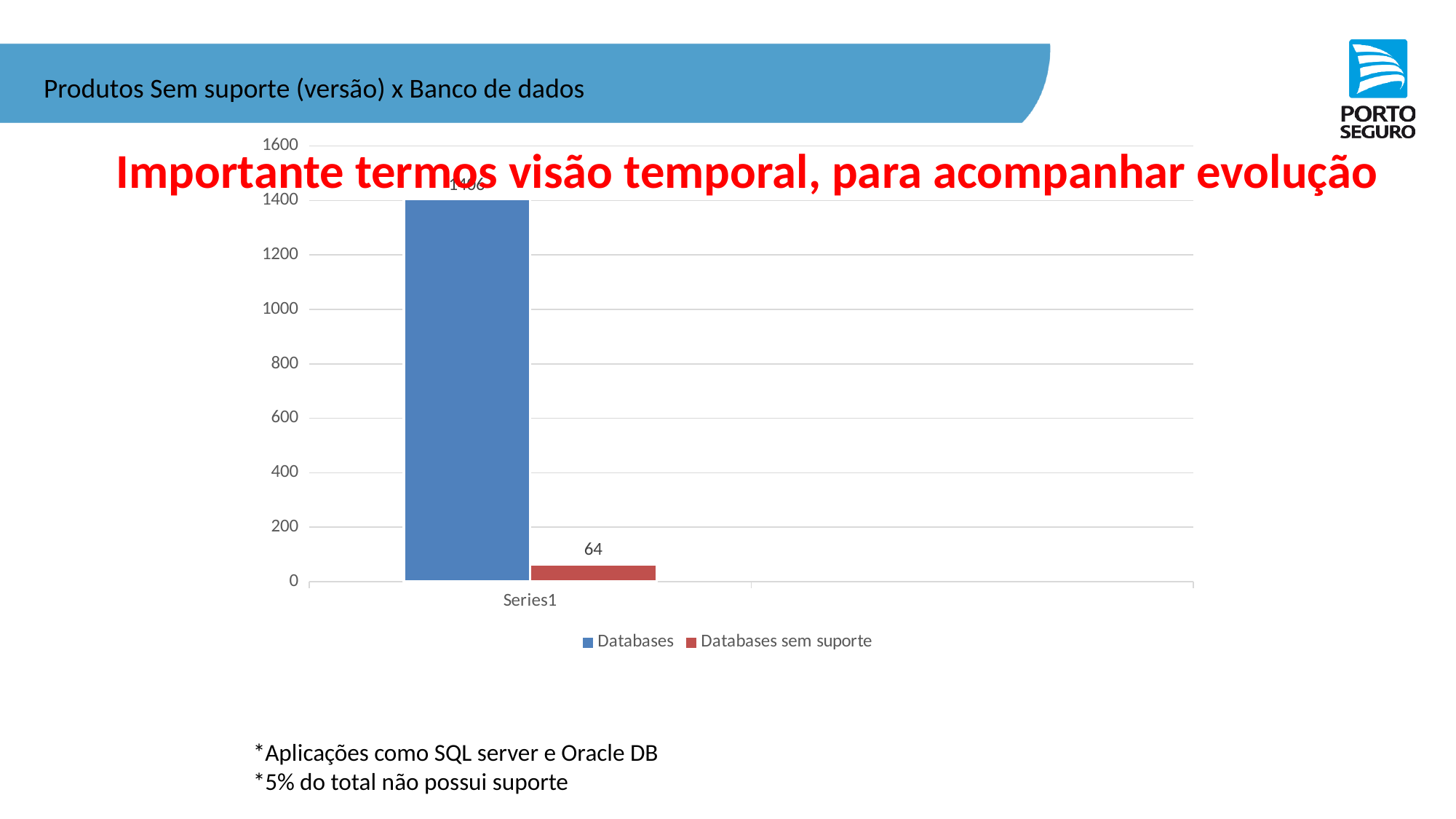

Aplicações  Web
Produtos Sem suporte (versão) x Banco de dados
Estações de  Trabalho
Redes

### Chart

| Category | Databases | Databases sem suporte |
|---|---|---|
|  | 1406.0 | 64.0 |
|  | None | None |
Importante termos visão temporal, para acompanhar evolução
Aplicativos  Móveis
Azul Seguros
*Aplicações como SQL server e Oracle DB
*5% do total não possui suporte